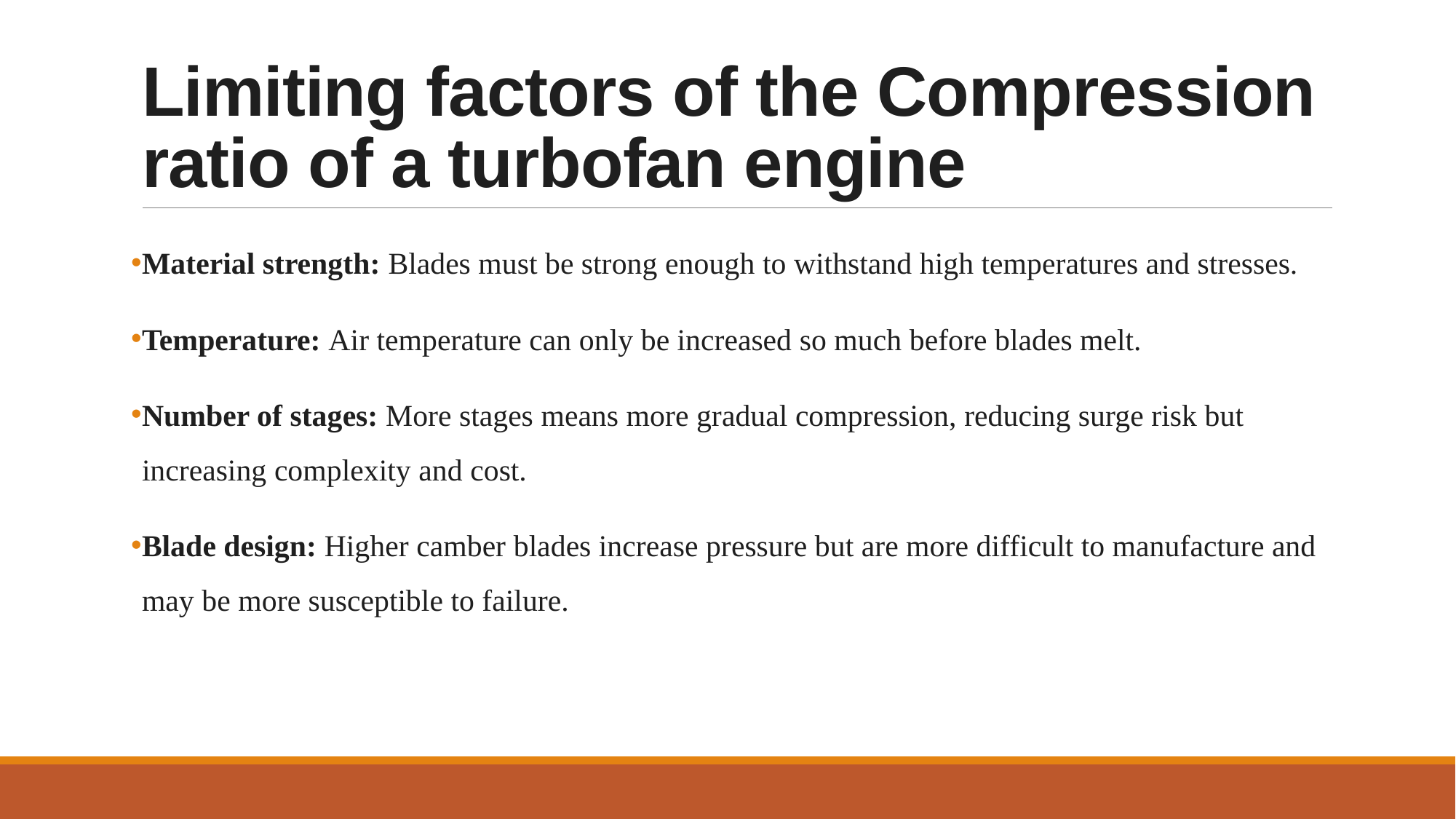

# Limiting factors of the Compression ratio of a turbofan engine
Material strength: Blades must be strong enough to withstand high temperatures and stresses.
Temperature: Air temperature can only be increased so much before blades melt.
Number of stages: More stages means more gradual compression, reducing surge risk but increasing complexity and cost.
Blade design: Higher camber blades increase pressure but are more difficult to manufacture and may be more susceptible to failure.